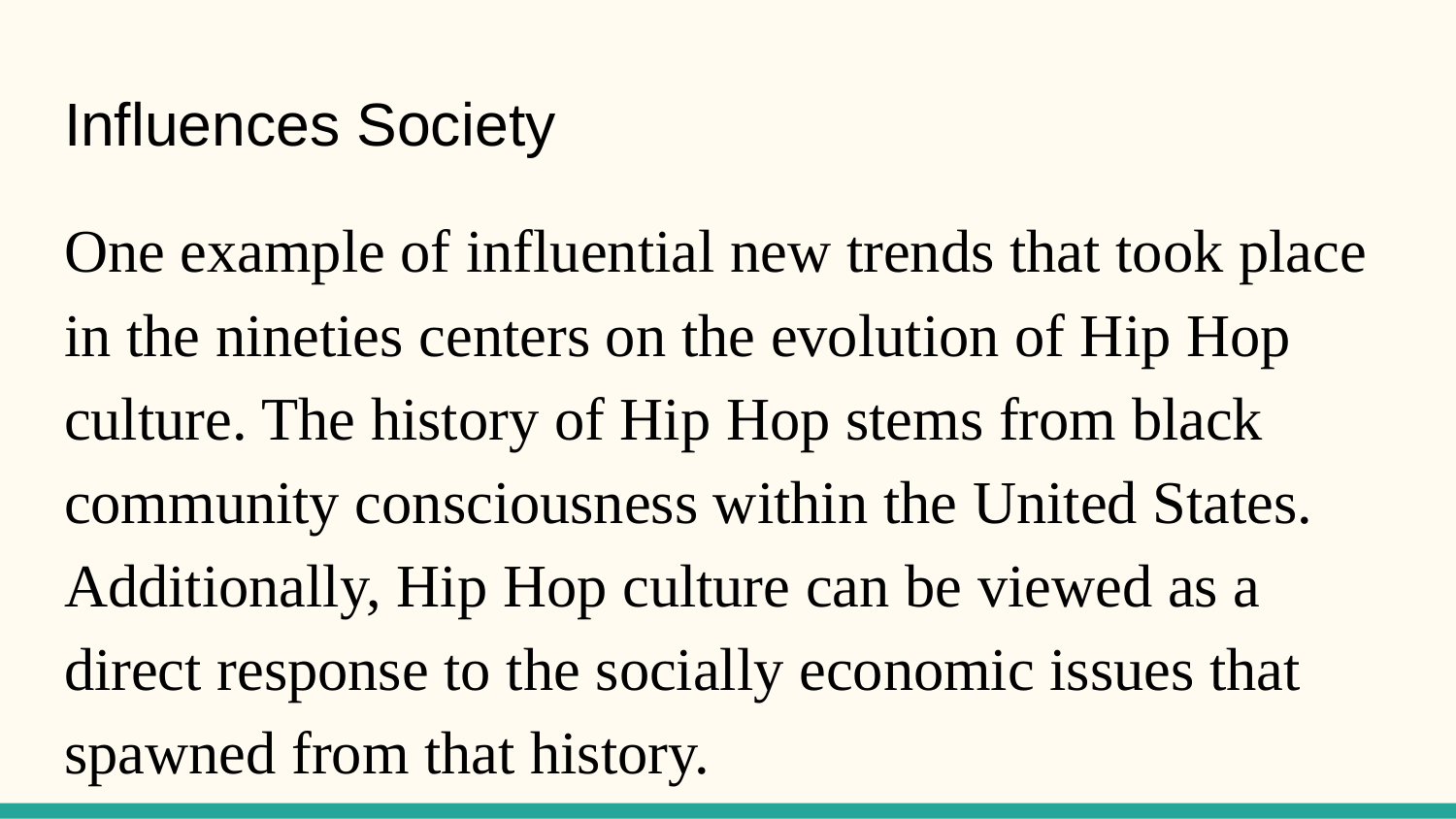

# Influences Society
One example of influential new trends that took place in the nineties centers on the evolution of Hip Hop culture. The history of Hip Hop stems from black community consciousness within the United States. Additionally, Hip Hop culture can be viewed as a direct response to the socially economic issues that spawned from that history.